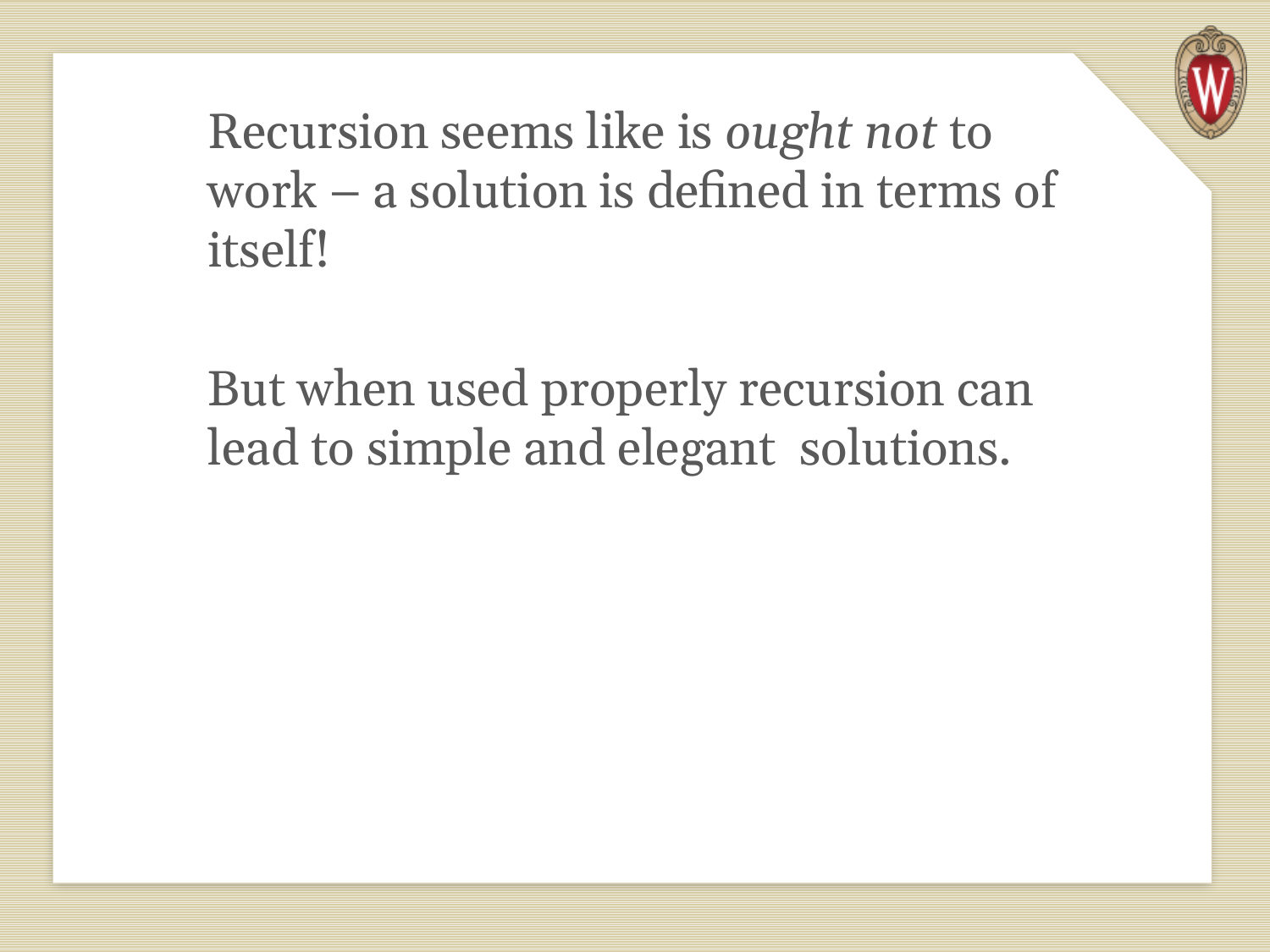

Recursion seems like is ought not to work – a solution is defined in terms of itself!

But when used properly recursion can lead to simple and elegant  solutions.